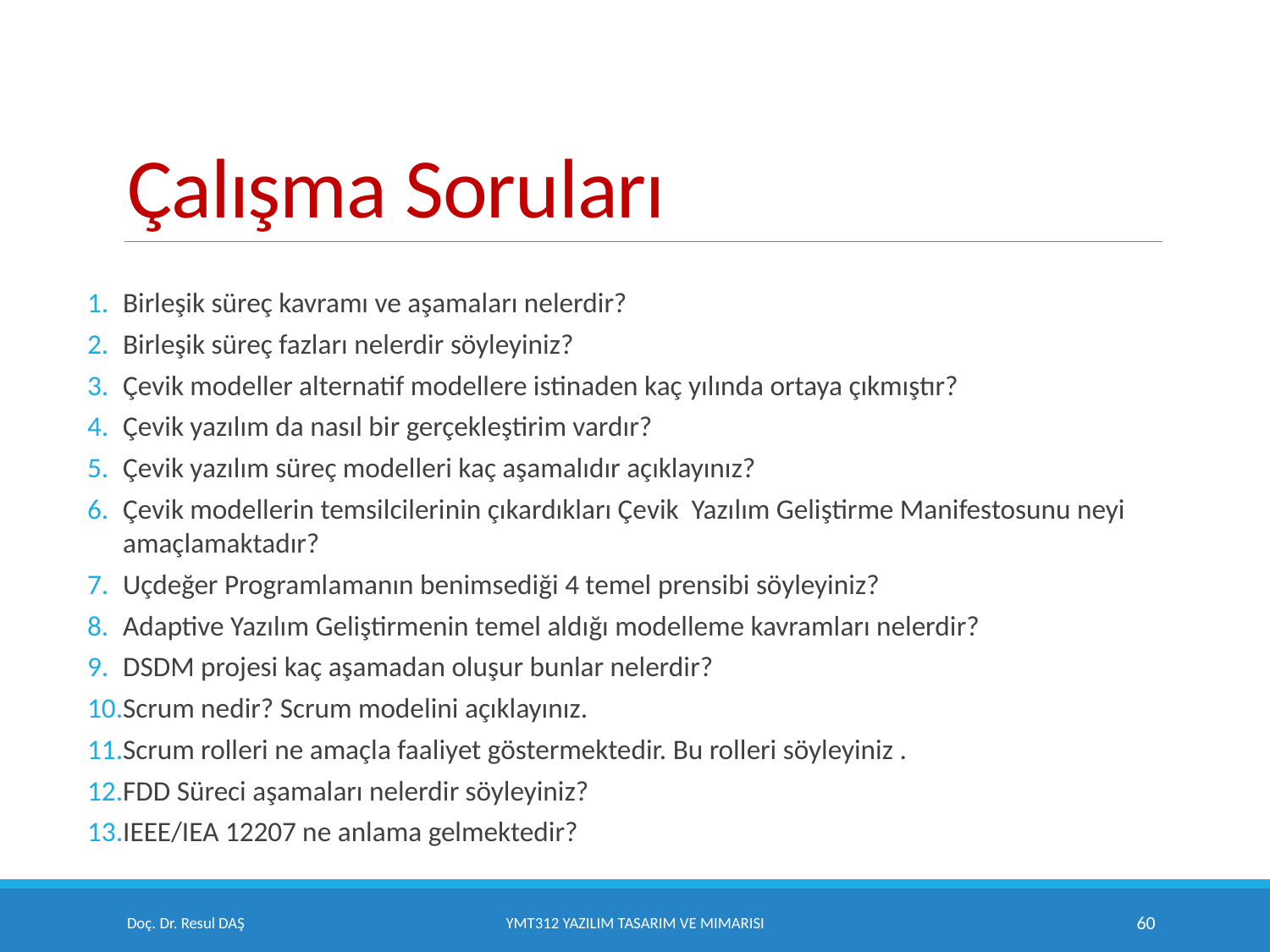

# Çalışma Soruları
Birleşik süreç kavramı ve aşamaları nelerdir?
Birleşik süreç fazları nelerdir söyleyiniz?
Çevik modeller alternatif modellere istinaden kaç yılında ortaya çıkmıştır?
Çevik yazılım da nasıl bir gerçekleştirim vardır?
Çevik yazılım süreç modelleri kaç aşamalıdır açıklayınız?
Çevik modellerin temsilcilerinin çıkardıkları Çevik  Yazılım Geliştirme Manifestosunu neyi amaçlamaktadır?
Uçdeğer Programlamanın benimsediği 4 temel prensibi söyleyiniz?
Adaptive Yazılım Geliştirmenin temel aldığı modelleme kavramları nelerdir?
DSDM projesi kaç aşamadan oluşur bunlar nelerdir?
Scrum nedir? Scrum modelini açıklayınız.
Scrum rolleri ne amaçla faaliyet göstermektedir. Bu rolleri söyleyiniz .
FDD Süreci aşamaları nelerdir söyleyiniz?
IEEE/IEA 12207 ne anlama gelmektedir?
Doç. Dr. Resul DAŞ
YMT312 Yazılım Tasarım ve Mimarisi
60